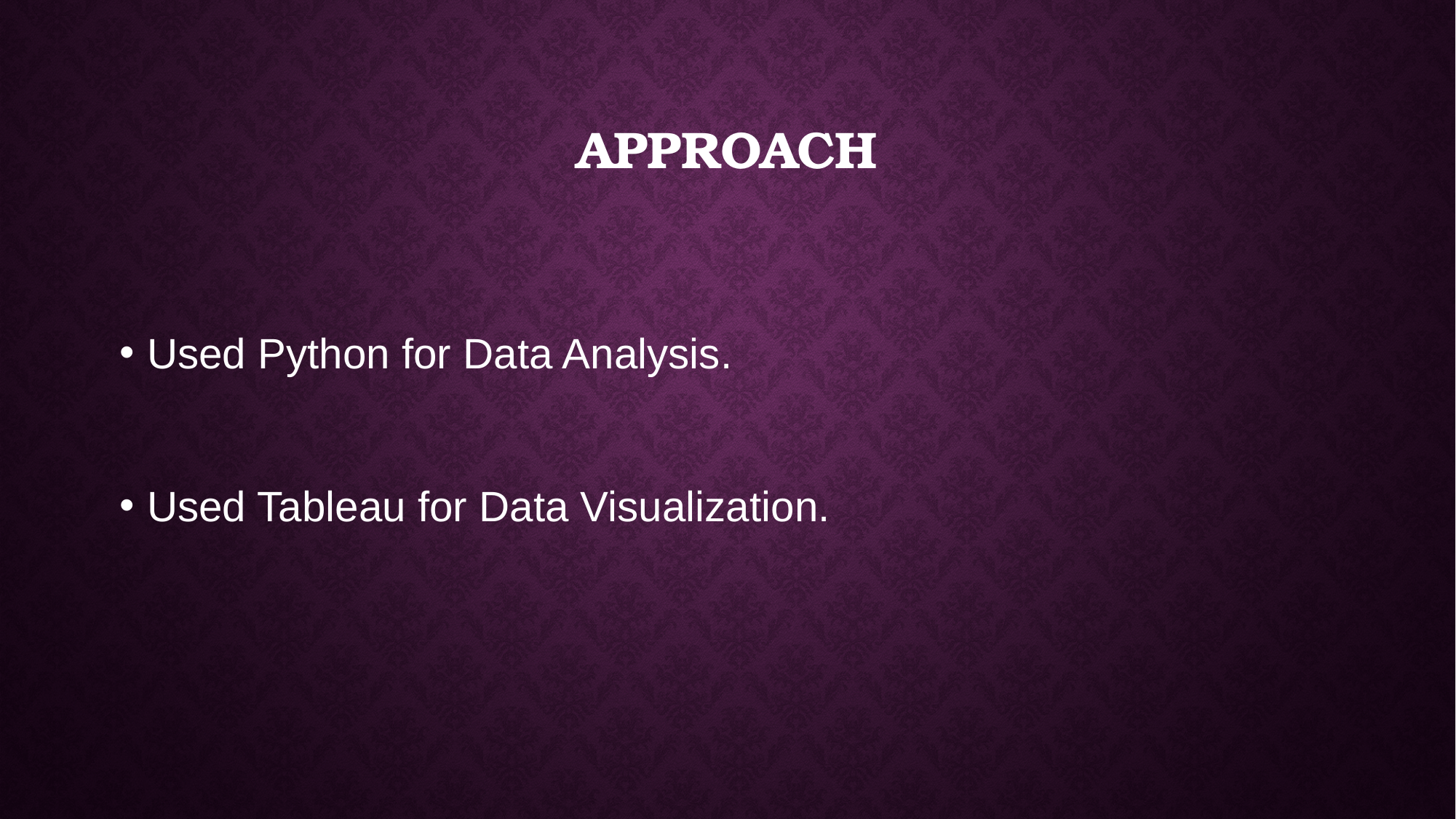

# Approach
Used Python for Data Analysis.

Used Tableau for Data Visualization.